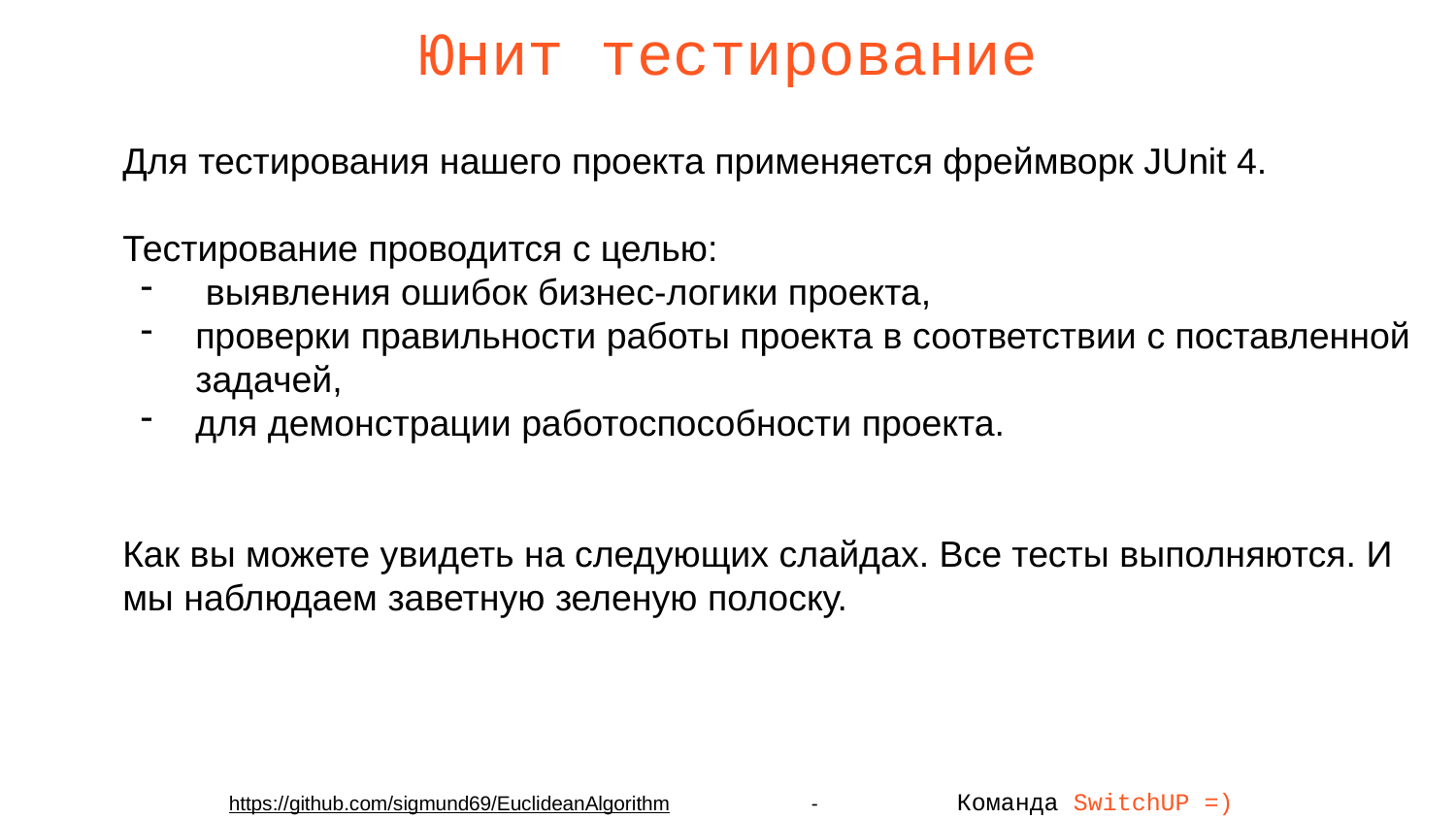

# Юнит тестирование
Для тестирования нашего проекта применяется фреймворк JUnit 4.

Тестирование проводится с целью:
 выявления ошибок бизнес-логики проекта,
проверки правильности работы проекта в соответствии с поставленной задачей,
для демонстрации работоспособности проекта.

Как вы можете увидеть на следующих слайдах. Все тесты выполняются. И мы наблюдаем заветную зеленую полоску.
https://github.com/sigmund69/EuclideanAlgorithm	-	Команда SwitchUP =)